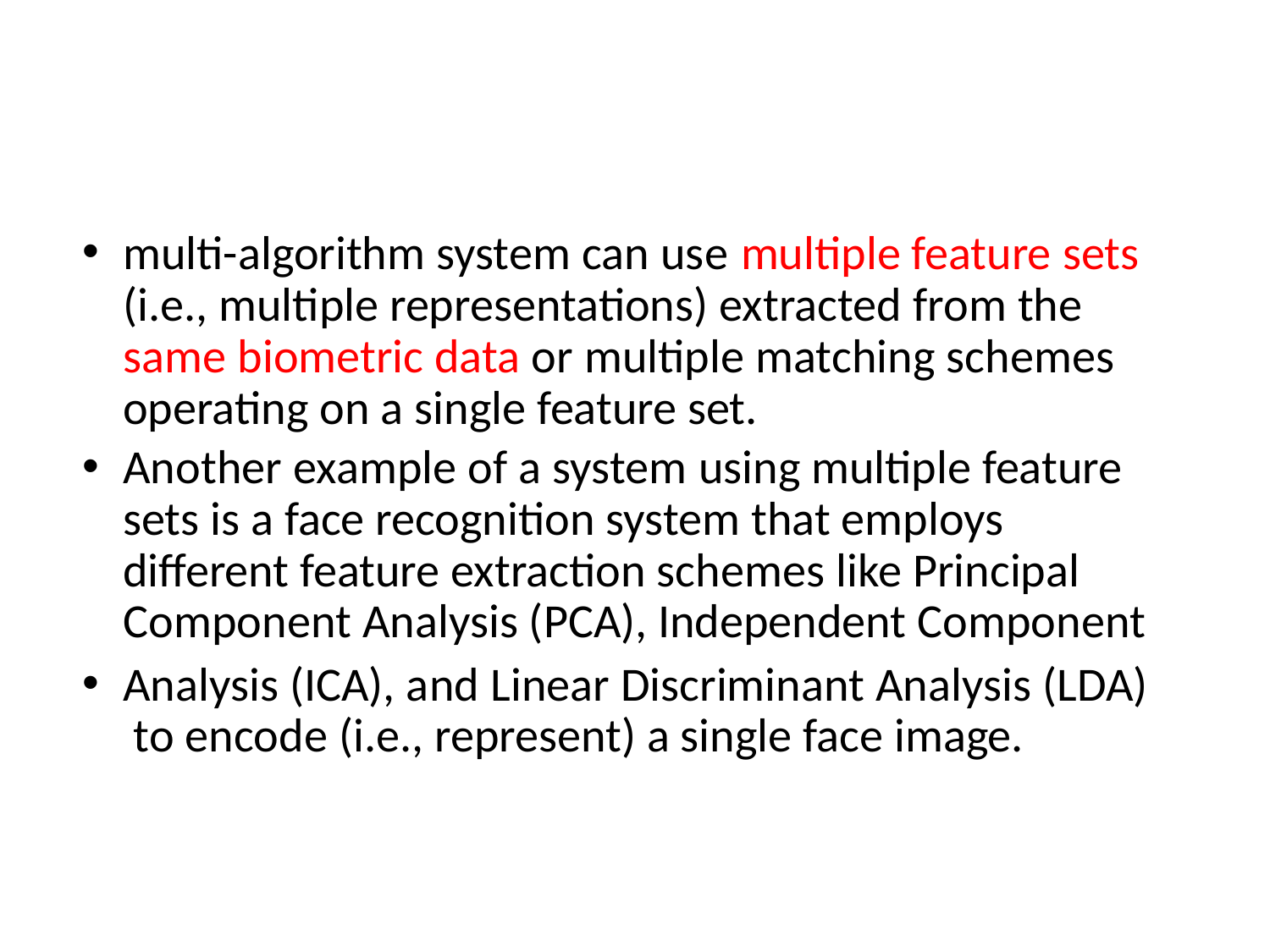

multi-algorithm system can use multiple feature sets  (i.e., multiple representations) extracted from the  same biometric data or multiple matching schemes  operating on a single feature set.
Another example of a system using multiple feature  sets is a face recognition system that employs  different feature extraction schemes like Principal  Component Analysis (PCA), Independent Component
Analysis (ICA), and Linear Discriminant Analysis (LDA)  to encode (i.e., represent) a single face image.